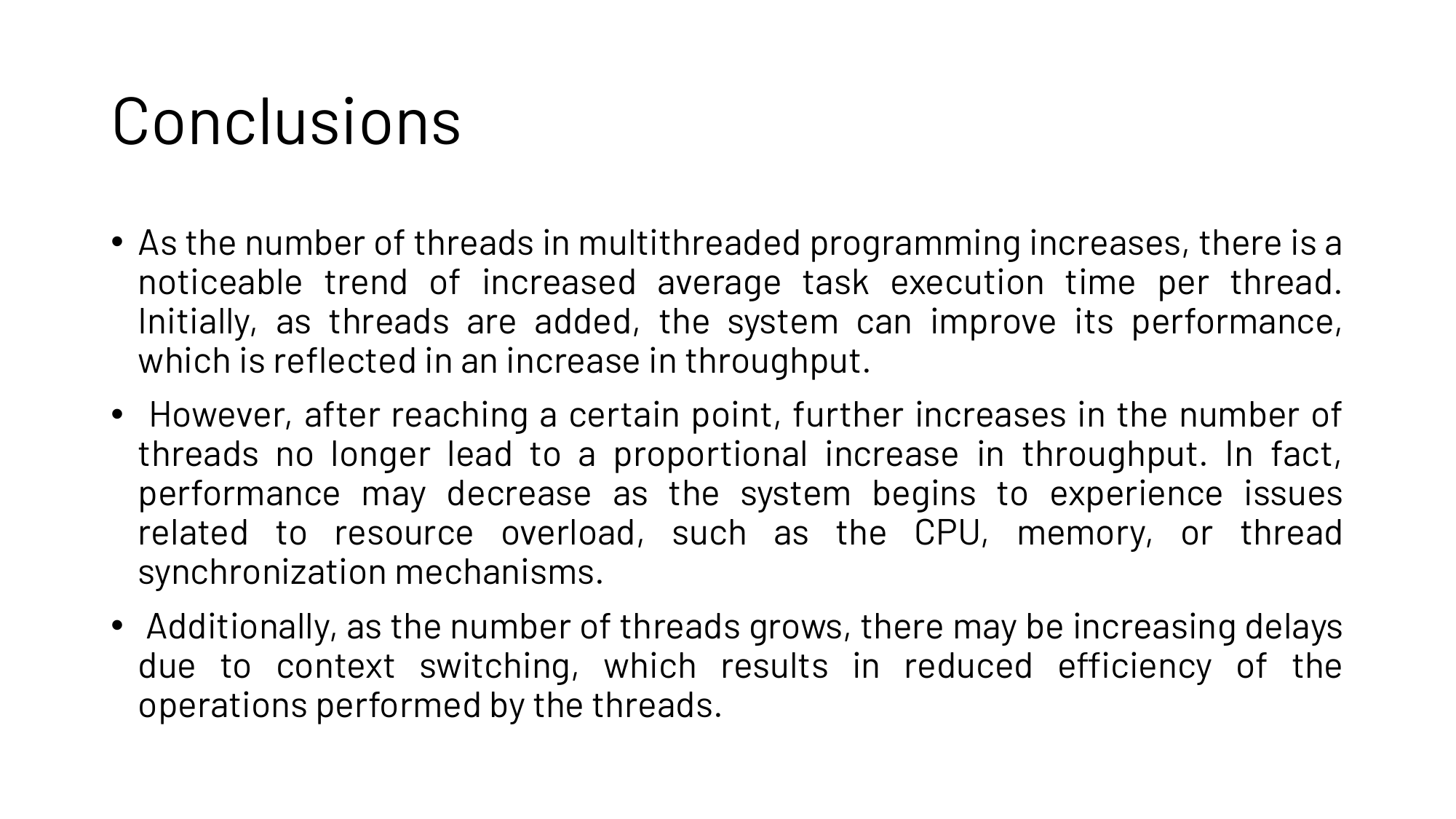

# Conclusions
As the number of threads in multithreaded programming increases, there is a noticeable trend of increased average task execution time per thread. Initially, as threads are added, the system can improve its performance, which is reflected in an increase in throughput.
 However, after reaching a certain point, further increases in the number of threads no longer lead to a proportional increase in throughput. In fact, performance may decrease as the system begins to experience issues related to resource overload, such as the CPU, memory, or thread synchronization mechanisms.
 Additionally, as the number of threads grows, there may be increasing delays due to context switching, which results in reduced efficiency of the operations performed by the threads.